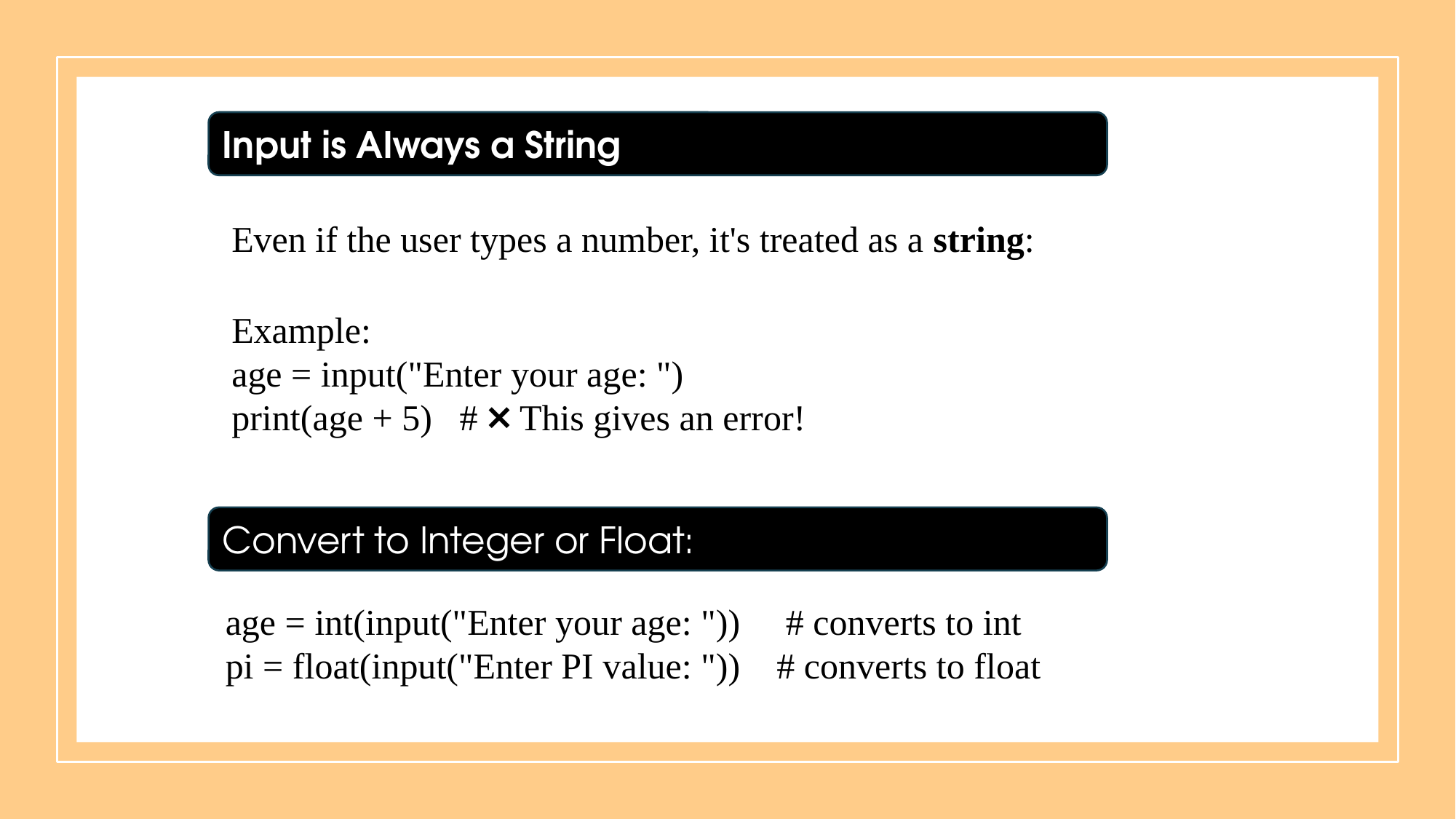

Input is Always a String
Even if the user types a number, it's treated as a string:
Example:
age = input("Enter your age: ")
print(age + 5)   # ❌ This gives an error!
Convert to Integer or Float:
age = int(input("Enter your age: "))     # converts to int
pi = float(input("Enter PI value: "))    # converts to float